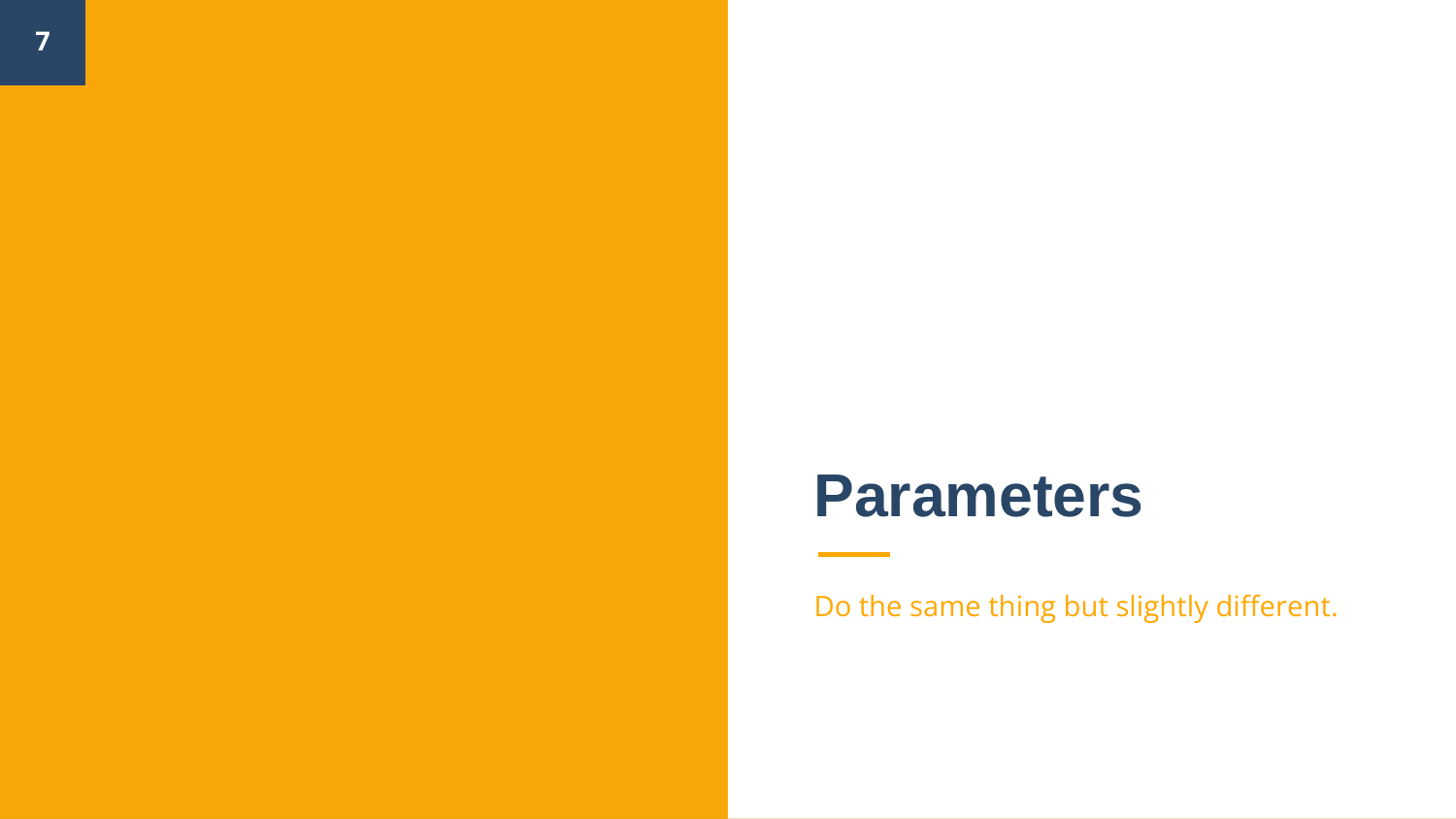

7
# Parameters
Do the same thing but slightly different.